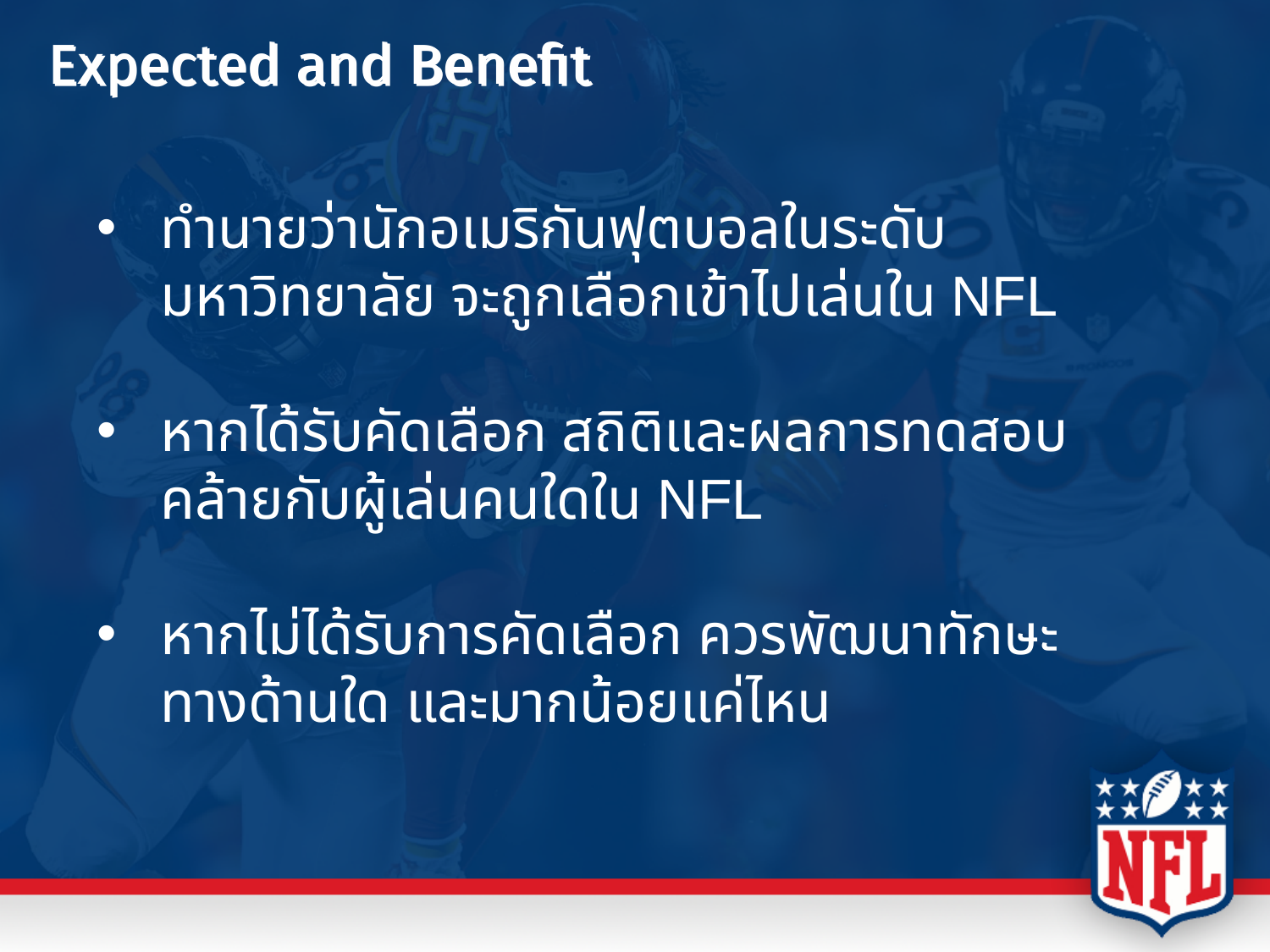

# Expected and Benefit
ทำนายว่านักอเมริกันฟุตบอลในระดับมหาวิทยาลัย จะถูกเลือกเข้าไปเล่นใน NFL

หากได้รับคัดเลือก สถิติและผลการทดสอบ คล้ายกับผู้เล่นคนใดใน NFL

หากไม่ได้รับการคัดเลือก ควรพัฒนาทักษะทางด้านใด และมากน้อยแค่ไหน